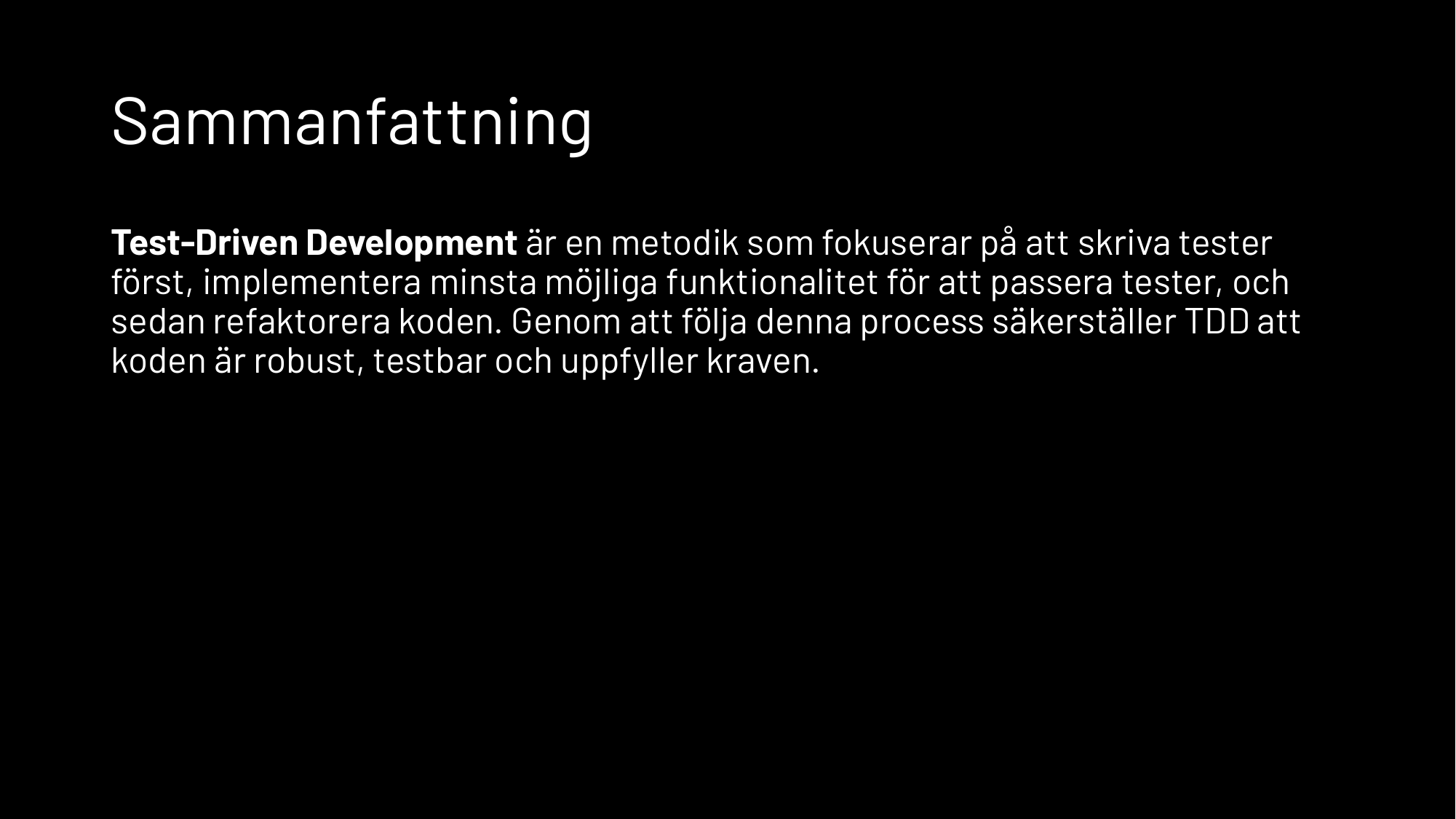

# Sammanfattning
Test-Driven Development är en metodik som fokuserar på att skriva tester först, implementera minsta möjliga funktionalitet för att passera tester, och sedan refaktorera koden. Genom att följa denna process säkerställer TDD att koden är robust, testbar och uppfyller kraven.